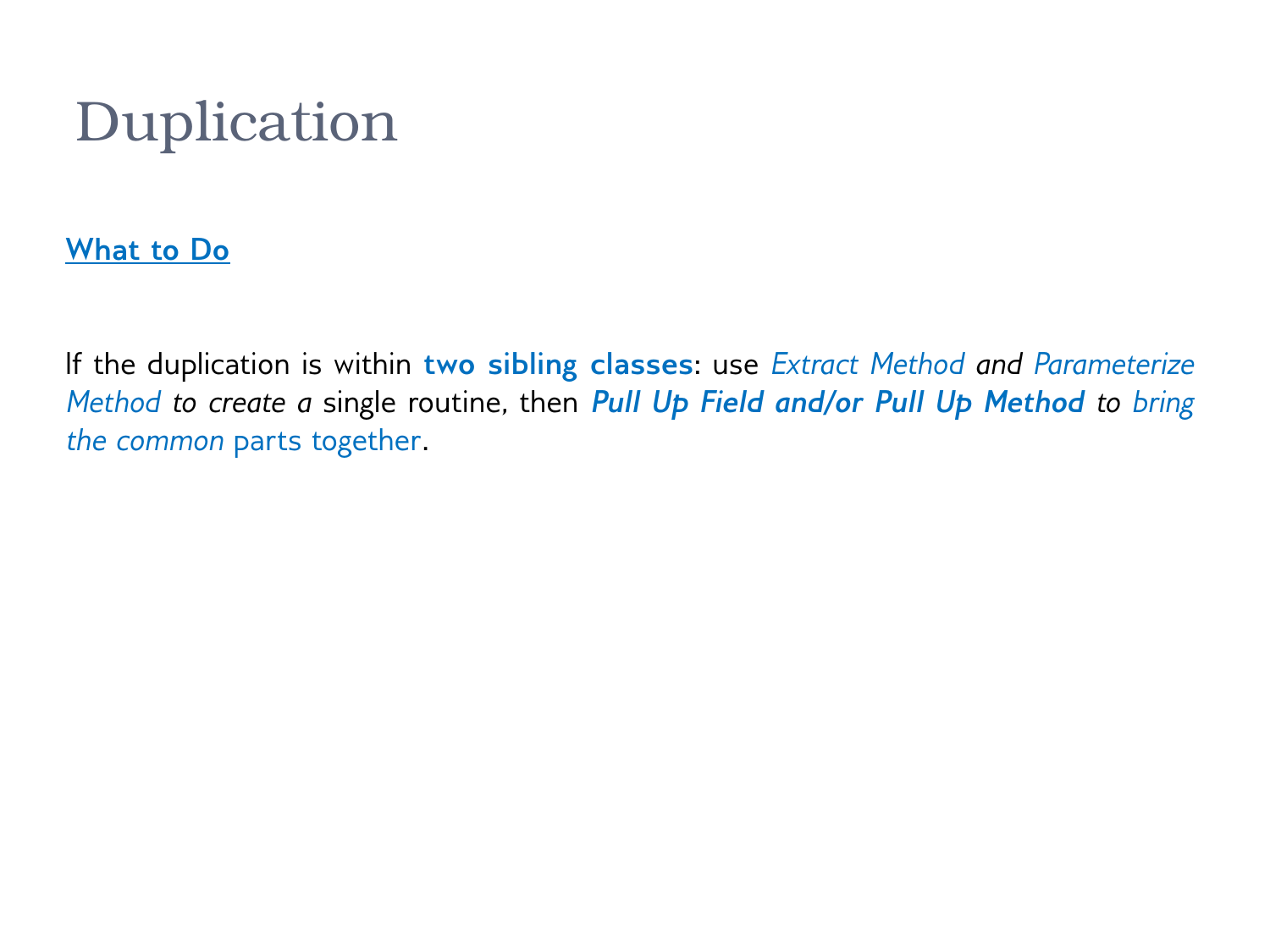

# Duplication
What to Do

If the duplication is within two sibling classes: use Extract Method and Parameterize Method to create a single routine, then Pull Up Field and/or Pull Up Method to bring the common parts together.